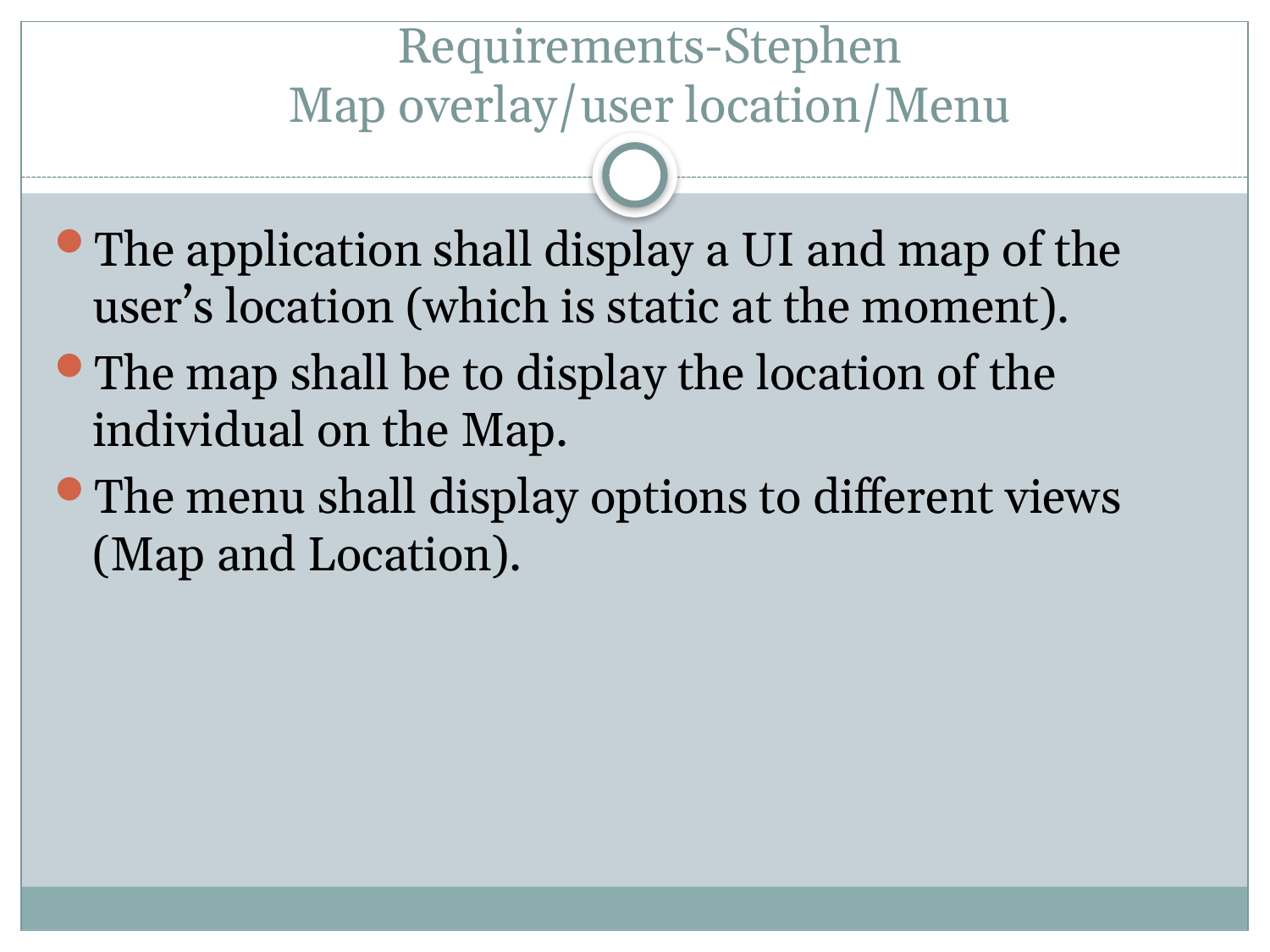

# Requirements-Stephen Map overlay/user location/Menu
The application shall display a UI and map of the user’s location (which is static at the moment).
The map shall be to display the location of the individual on the Map.
The menu shall display options to different views (Map and Location).